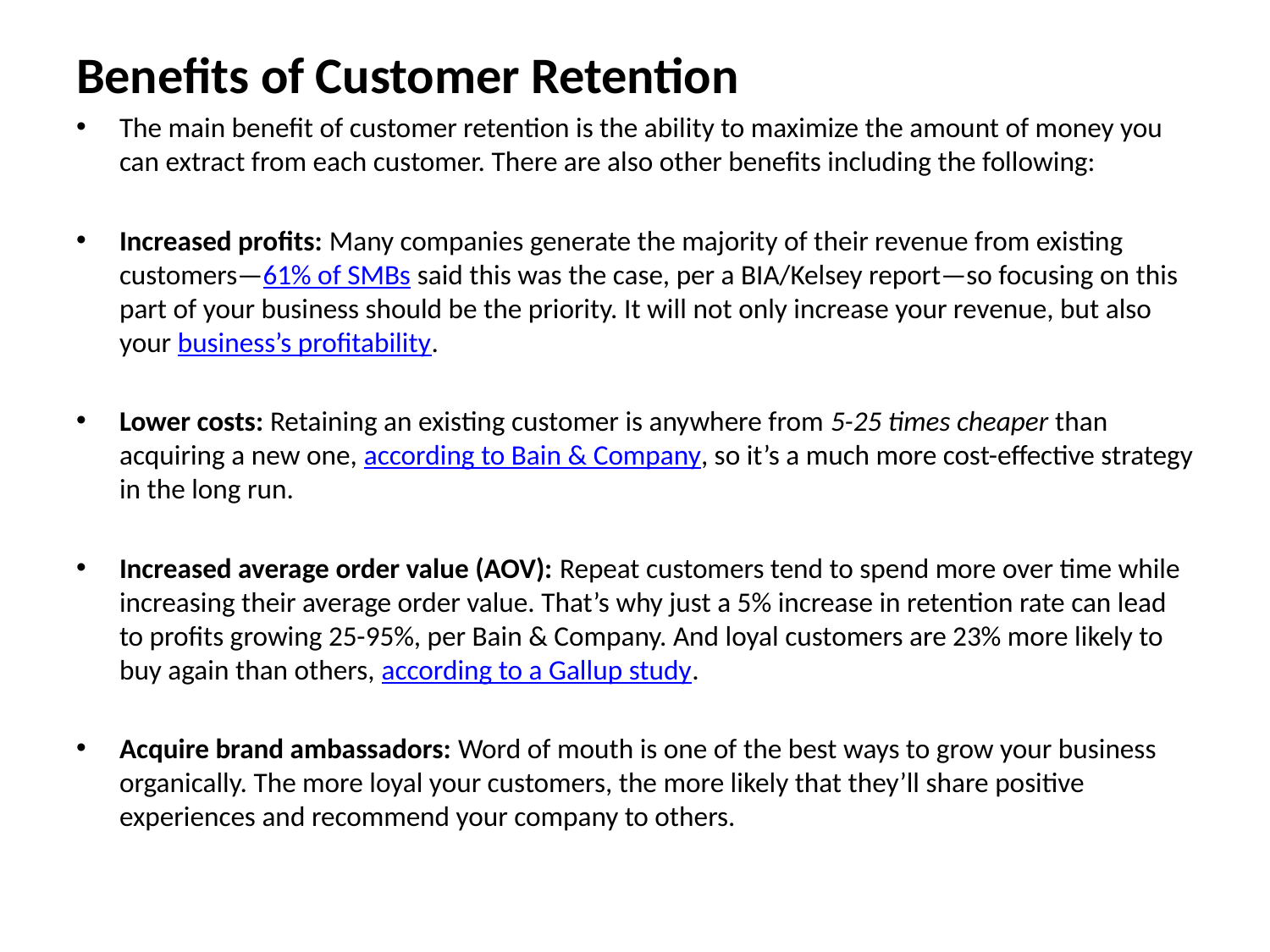

Benefits of Customer Retention
The main benefit of customer retention is the ability to maximize the amount of money you can extract from each customer. There are also other benefits including the following:

Increased profits: Many companies generate the majority of their revenue from existing customers—61% of SMBs said this was the case, per a BIA/Kelsey report—so focusing on this part of your business should be the priority. It will not only increase your revenue, but also your business’s profitability.

Lower costs: Retaining an existing customer is anywhere from 5-25 times cheaper than acquiring a new one, according to Bain & Company, so it’s a much more cost-effective strategy in the long run.

Increased average order value (AOV): Repeat customers tend to spend more over time while increasing their average order value. That’s why just a 5% increase in retention rate can lead to profits growing 25-95%, per Bain & Company. And loyal customers are 23% more likely to buy again than others, according to a Gallup study.

Acquire brand ambassadors: Word of mouth is one of the best ways to grow your business organically. The more loyal your customers, the more likely that they’ll share positive experiences and recommend your company to others.